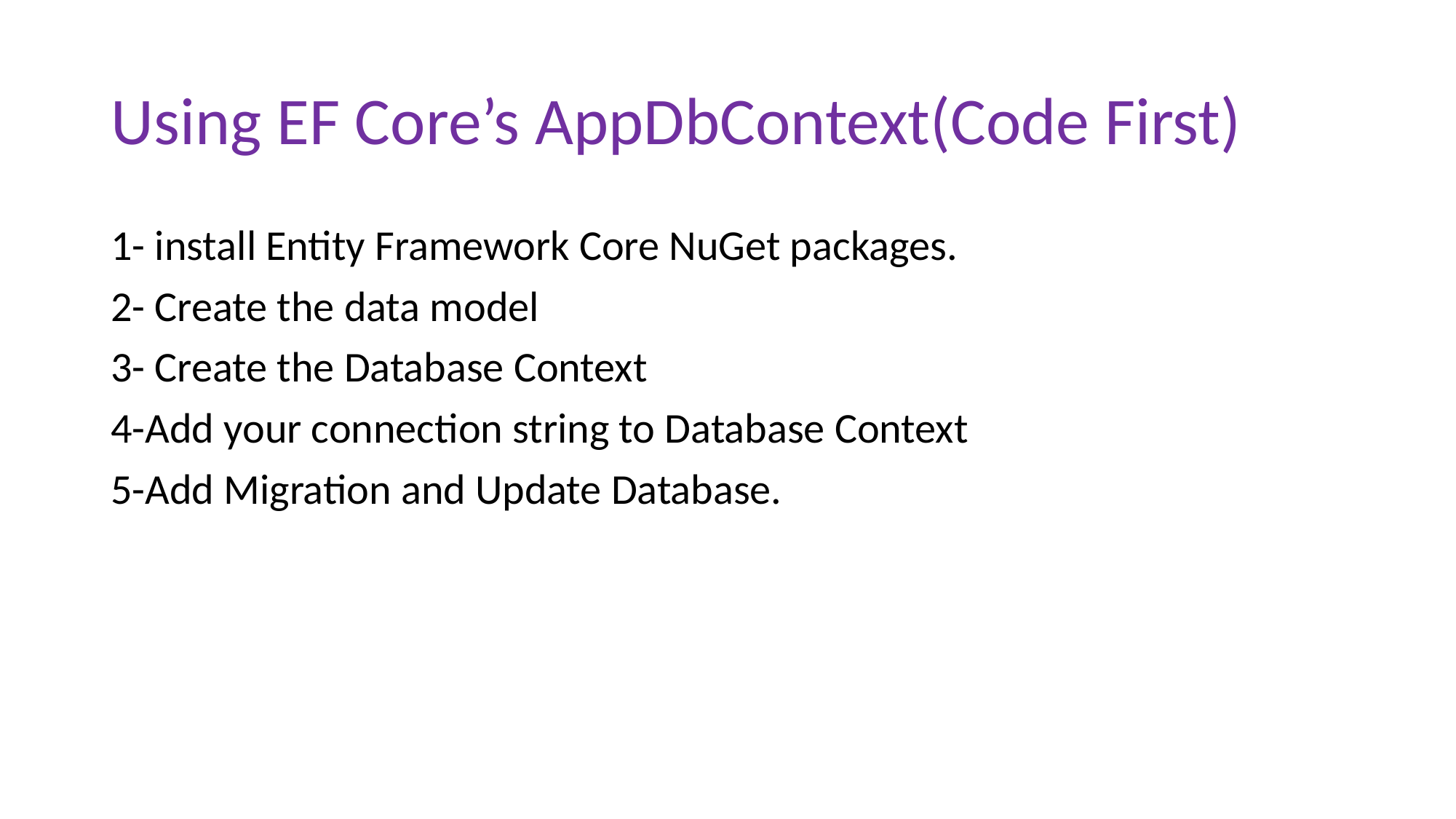

# Using EF Core’s AppDbContext(Code First)
1- install Entity Framework Core NuGet packages.
2- Create the data model
3- Create the Database Context
4-Add your connection string to Database Context
5-Add Migration and Update Database.